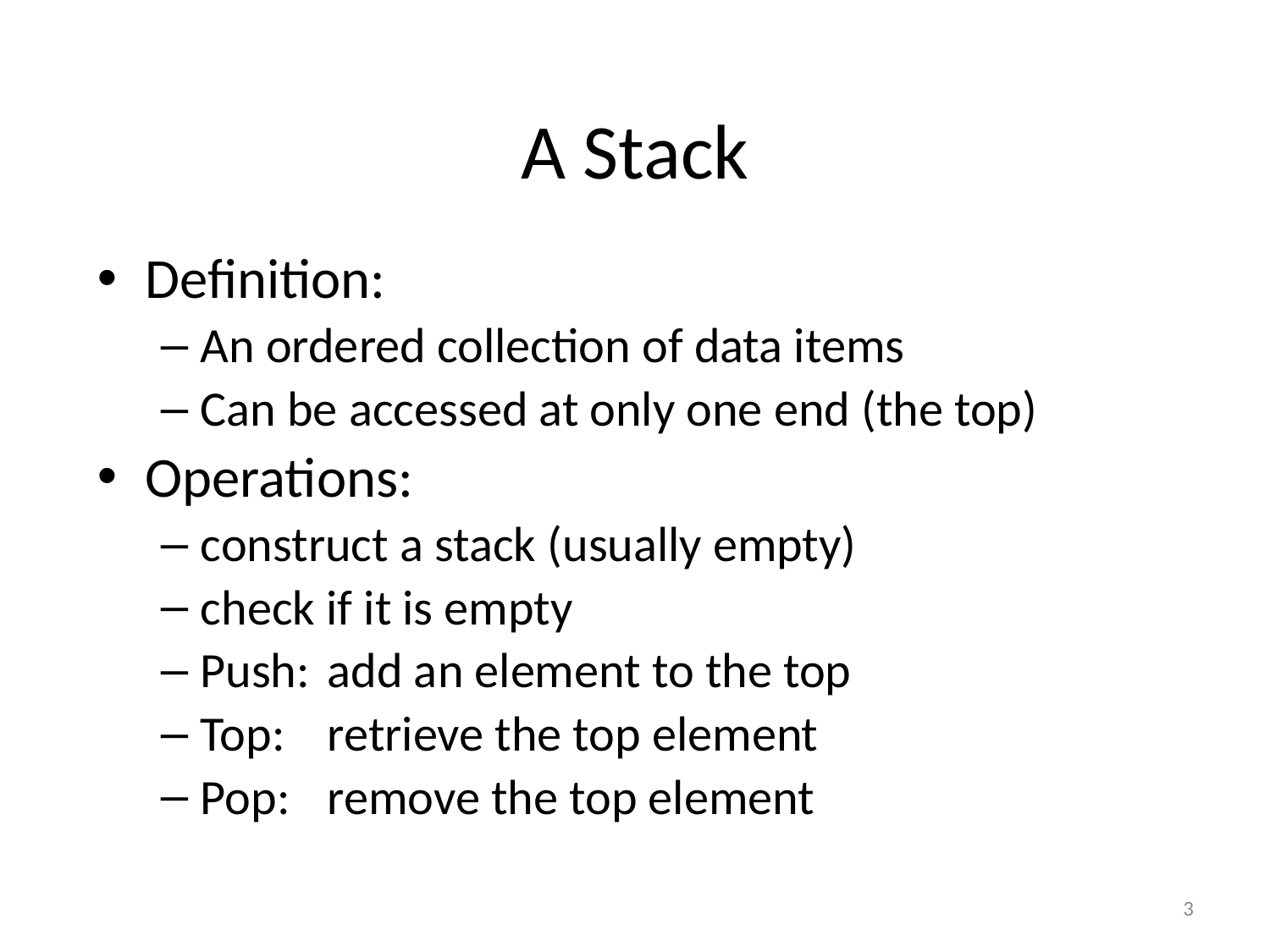

# A Stack
Definition:
An ordered collection of data items
Can be accessed at only one end (the top)
Operations:
construct a stack (usually empty)
check if it is empty
Push: 	add an element to the top
Top: 	retrieve the top element
Pop:	remove the top element
3